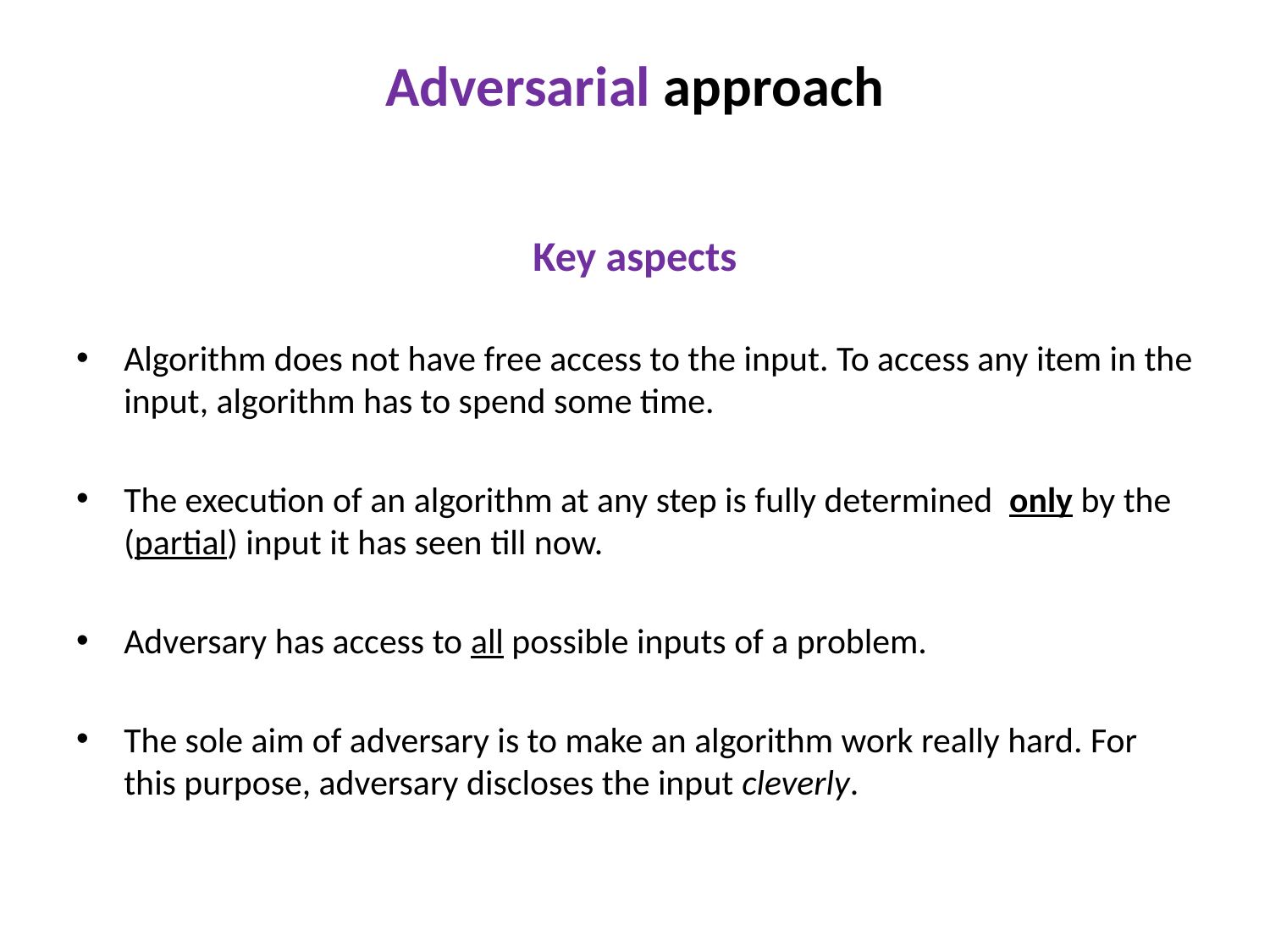

# Adversarial approach
Key aspects

Algorithm does not have free access to the input. To access any item in the input, algorithm has to spend some time.

The execution of an algorithm at any step is fully determined  only by the (partial) input it has seen till now.

Adversary has access to all possible inputs of a problem.

The sole aim of adversary is to make an algorithm work really hard. For this purpose, adversary discloses the input cleverly.